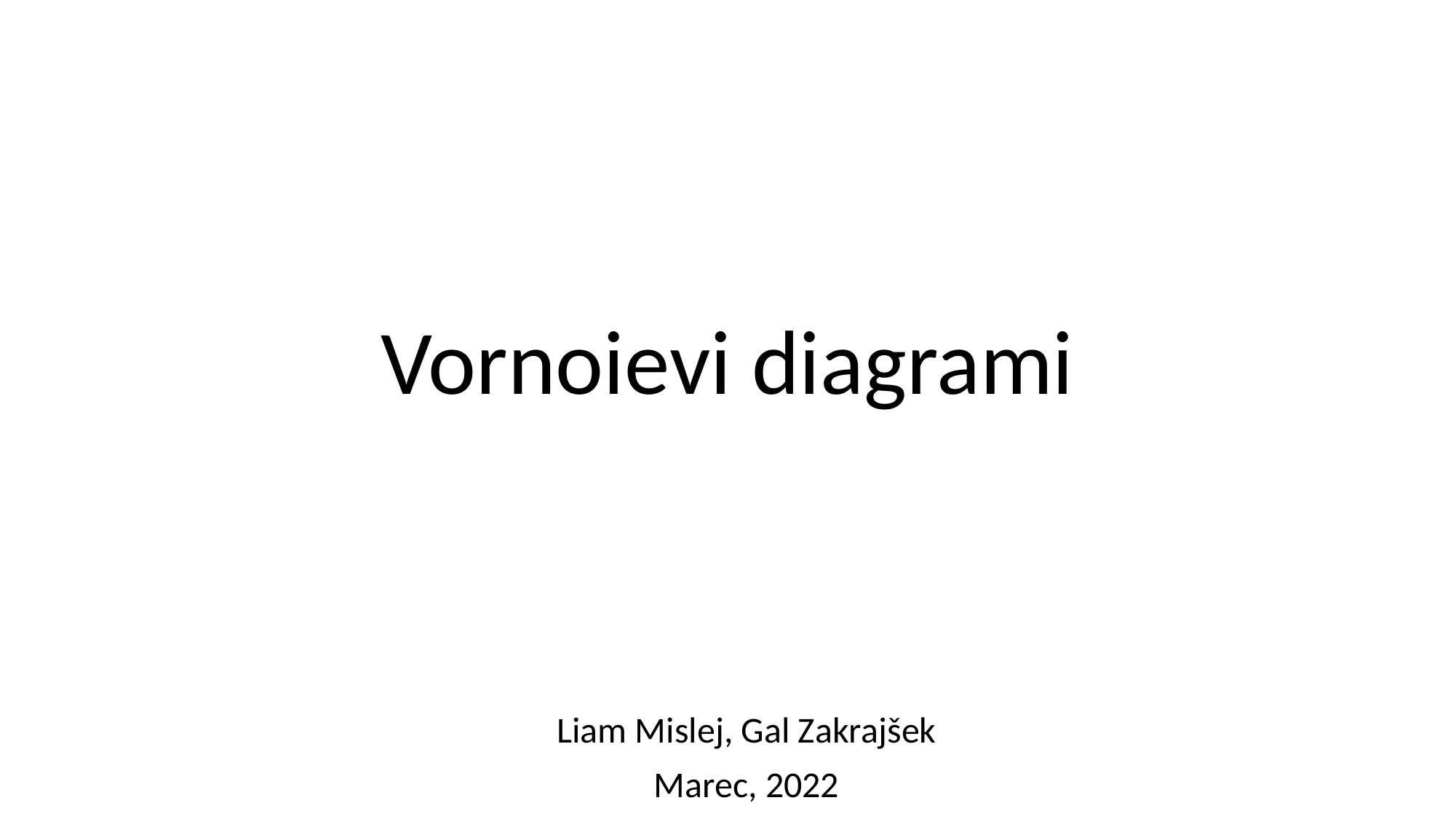

# Vornoievi diagrami
Liam Mislej, Gal Zakrajšek
Marec, 2022